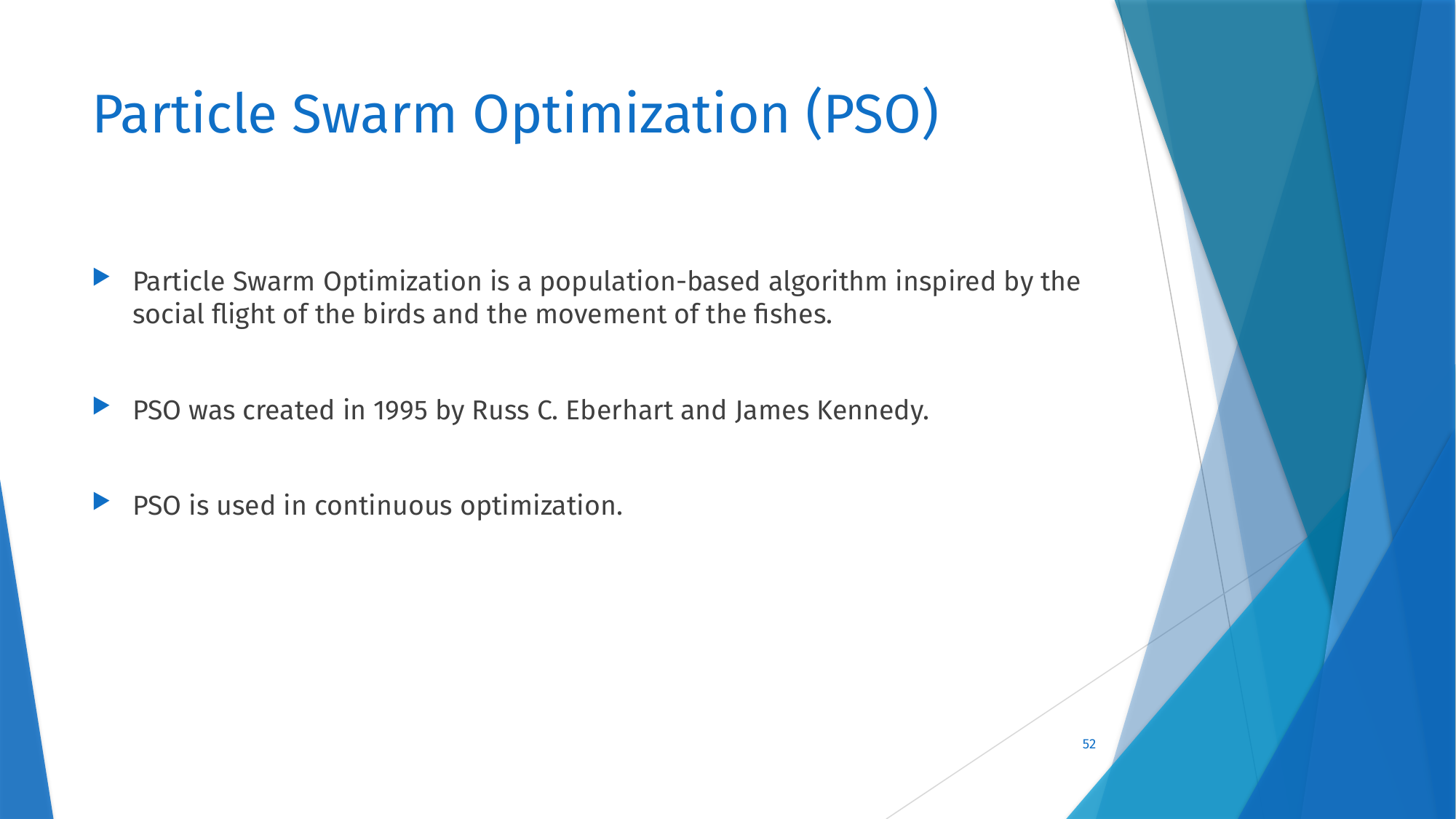

# Particle Swarm Optimization (PSO)
Particle Swarm Optimization is a population-based algorithm inspired by the social flight of the birds and the movement of the fishes.

PSO was created in 1995 by Russ C. Eberhart and James Kennedy.

PSO is used in continuous optimization.
52